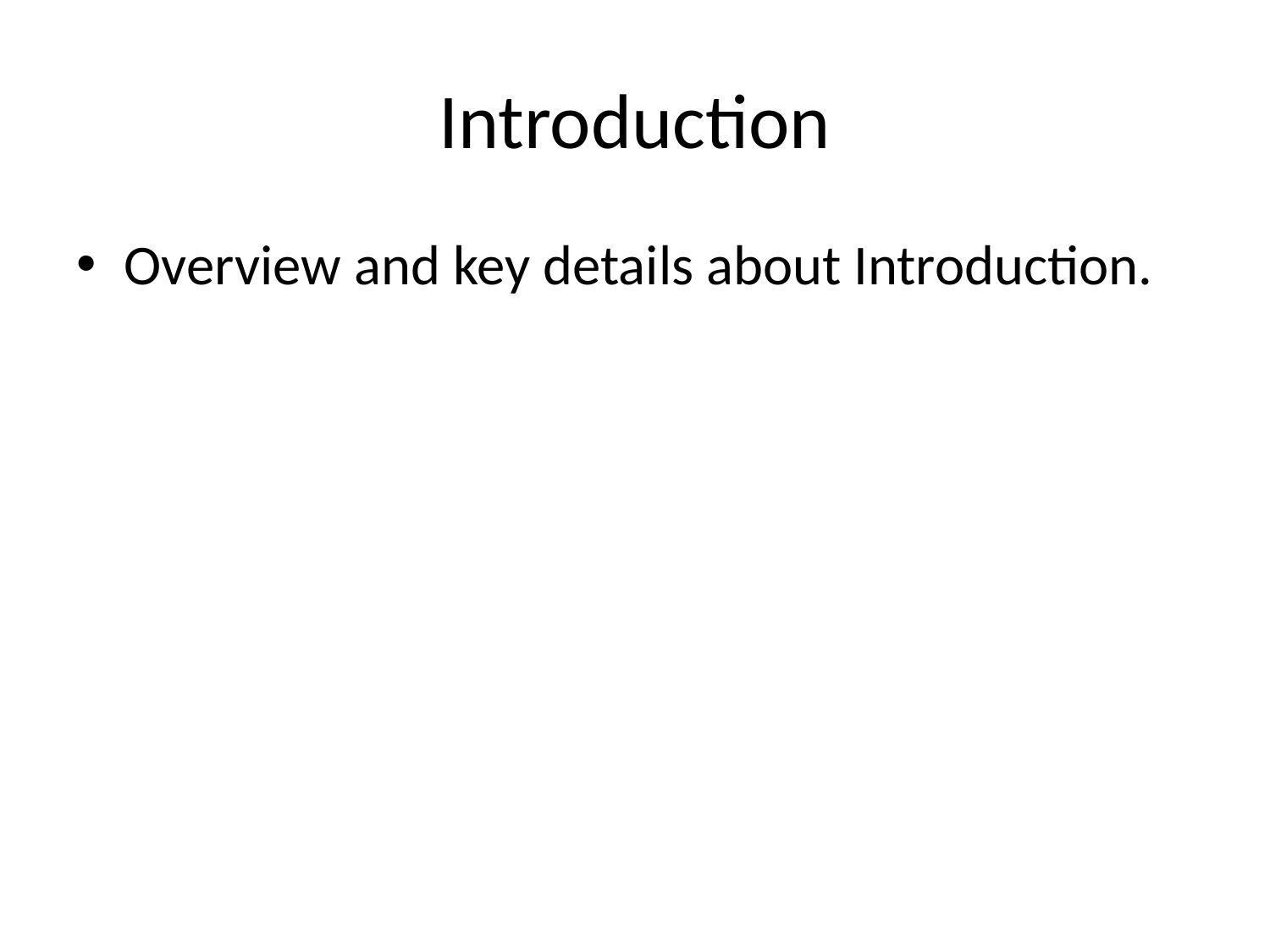

# Introduction
Overview and key details about Introduction.